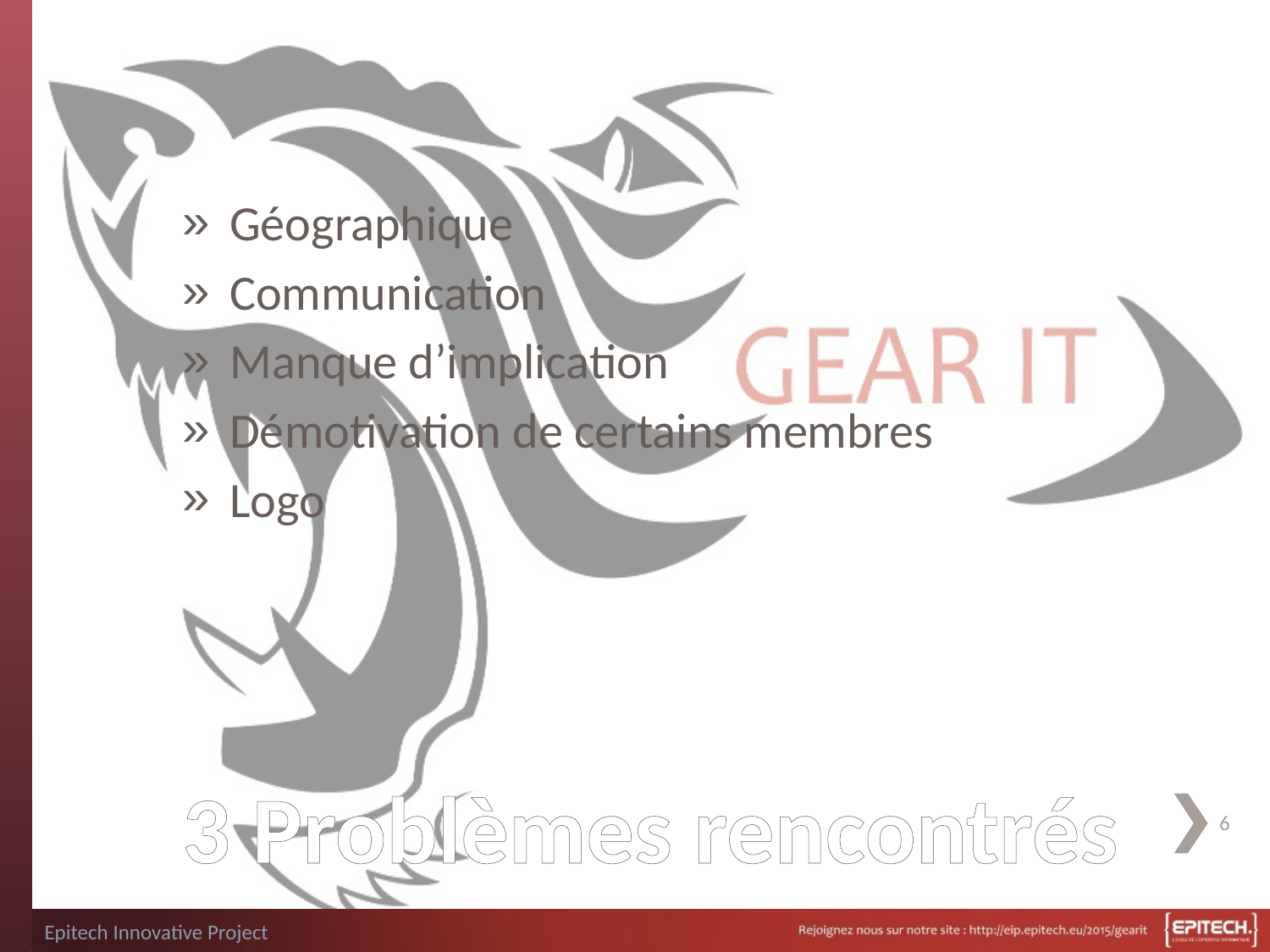

Géographique
Communication
Manque d’implication
Démotivation de certains membres
Logo

# 3 Problèmes rencontrés
6
Epitech Innovative Project